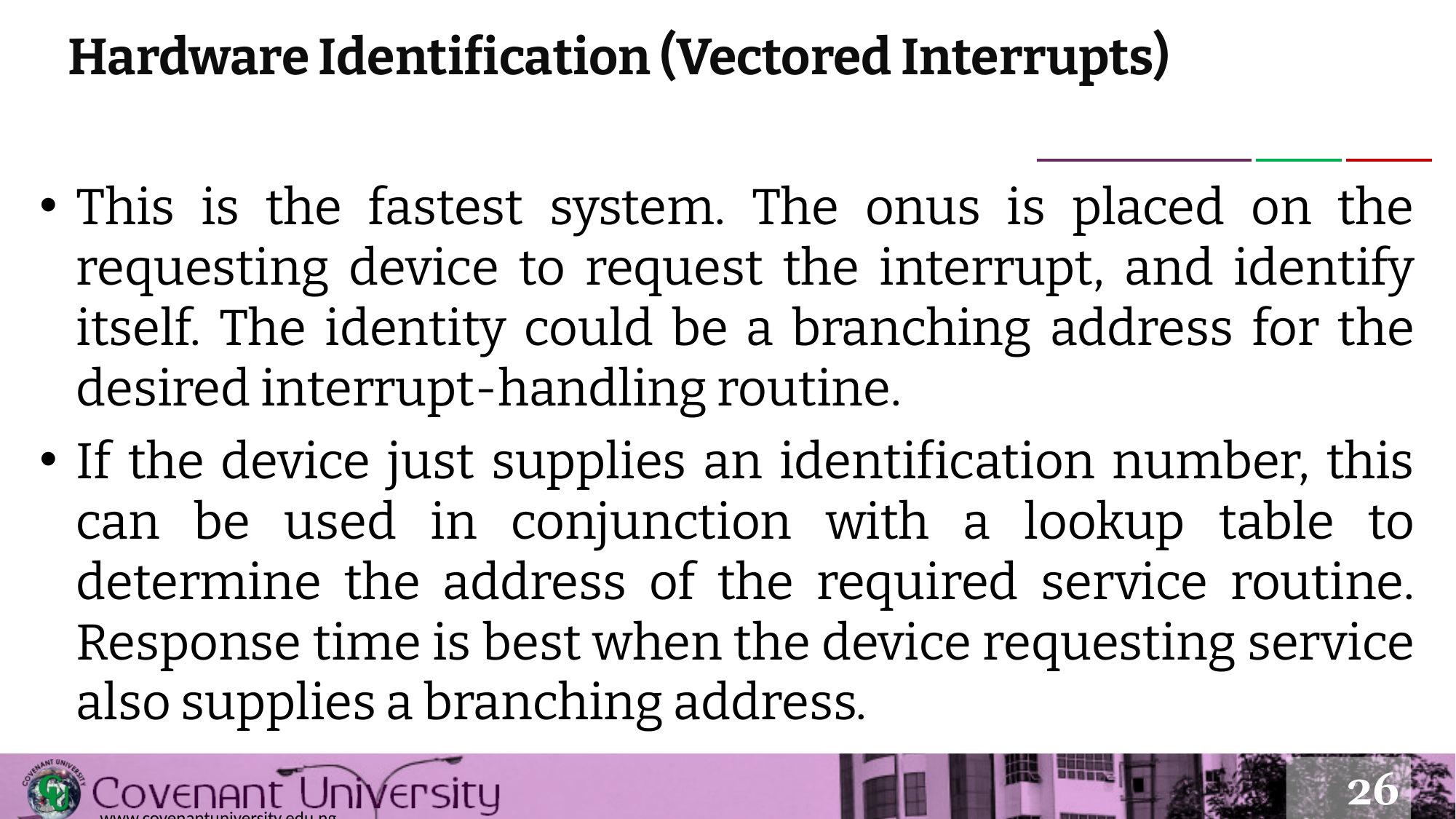

# Hardware Identification (Vectored Interrupts)
This is the fastest system. The onus is placed on the requesting device to request the interrupt, and identify itself. The identity could be a branching address for the desired interrupt-handling routine.
If the device just supplies an identification number, this can be used in conjunction with a lookup table to determine the address of the required service routine. Response time is best when the device requesting service also supplies a branching address.